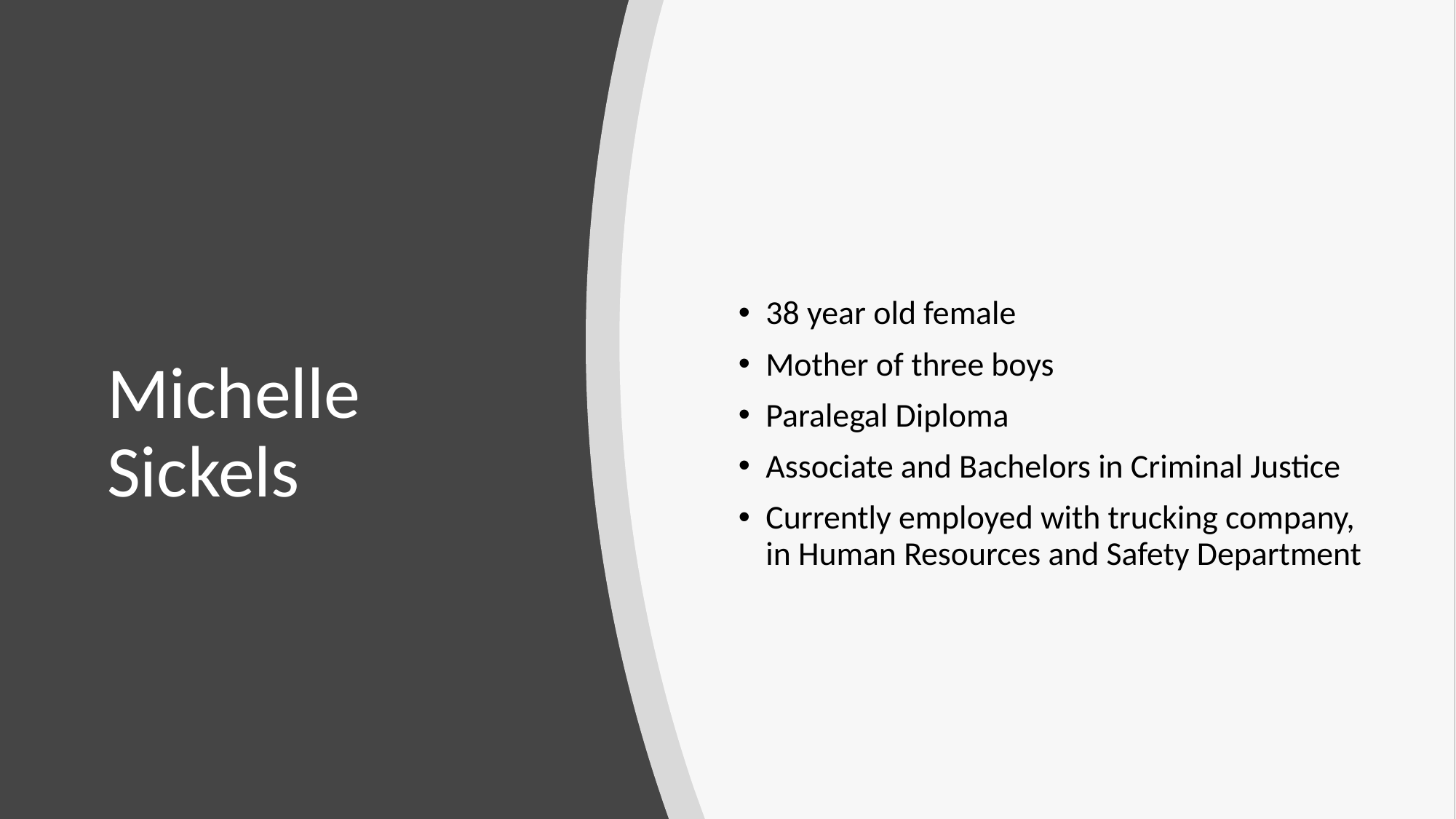

38 year old female
Mother of three boys
Paralegal Diploma
Associate and Bachelors in Criminal Justice
Currently employed with trucking company, in Human Resources and Safety Department
# Michelle Sickels